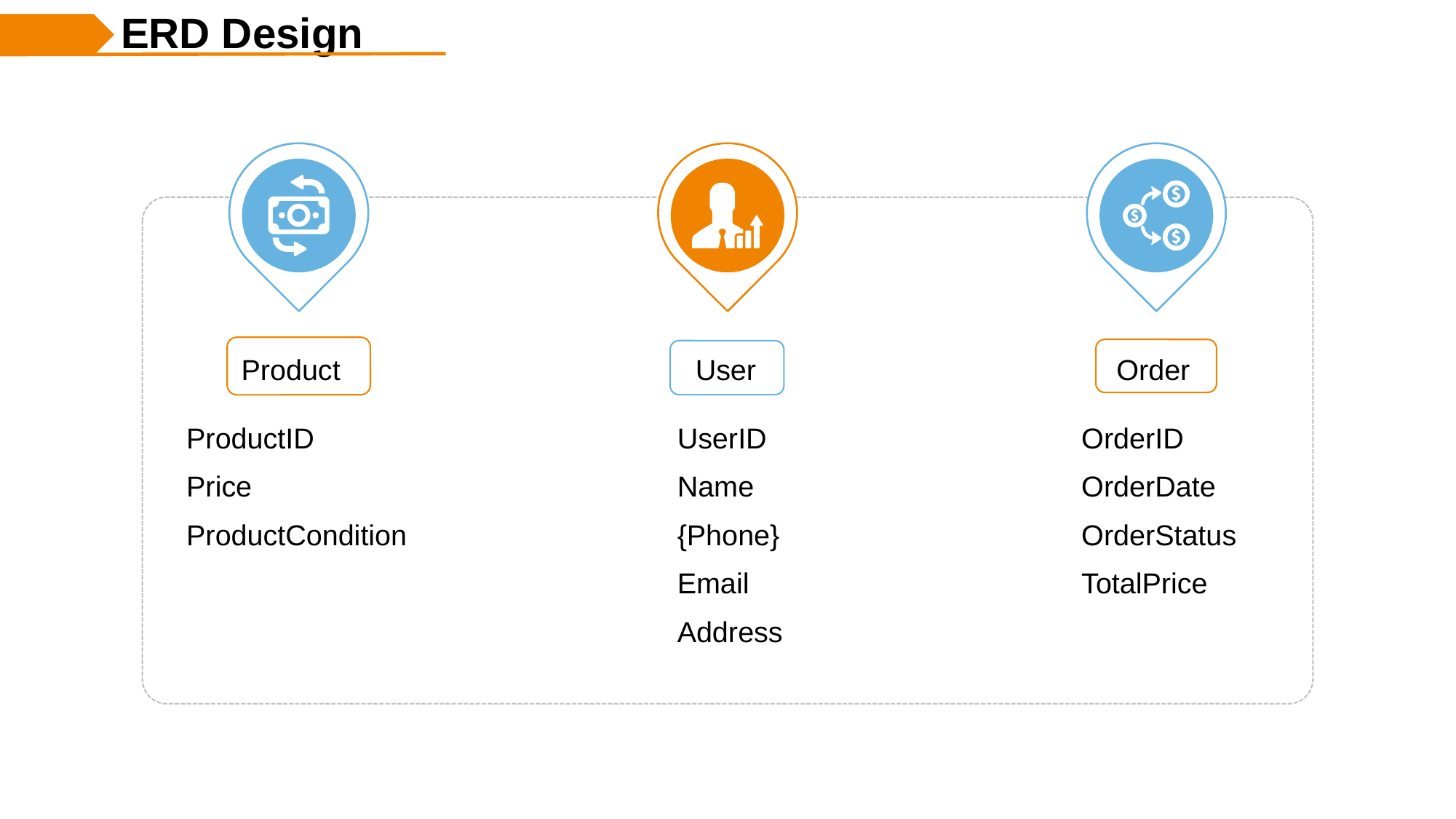

# ERD Design

Product
ProductID
Price
ProductCondition
User
UserID
Name
{Phone}
Email
Address
Order
OrderID
OrderDate
OrderStatus
TotalPrice